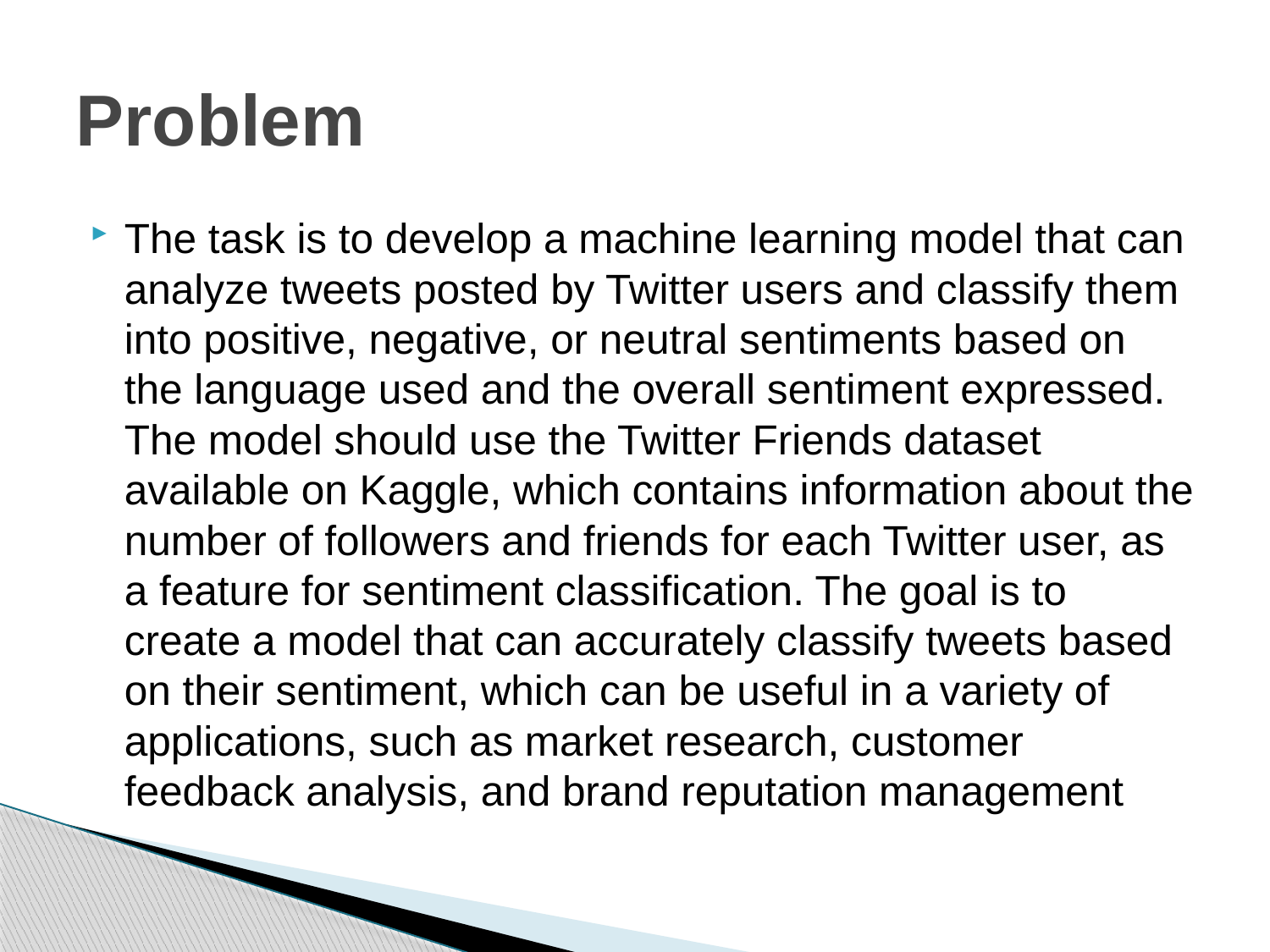

# Problem
The task is to develop a machine learning model that can analyze tweets posted by Twitter users and classify them into positive, negative, or neutral sentiments based on the language used and the overall sentiment expressed. The model should use the Twitter Friends dataset available on Kaggle, which contains information about the number of followers and friends for each Twitter user, as a feature for sentiment classification. The goal is to create a model that can accurately classify tweets based on their sentiment, which can be useful in a variety of applications, such as market research, customer feedback analysis, and brand reputation management